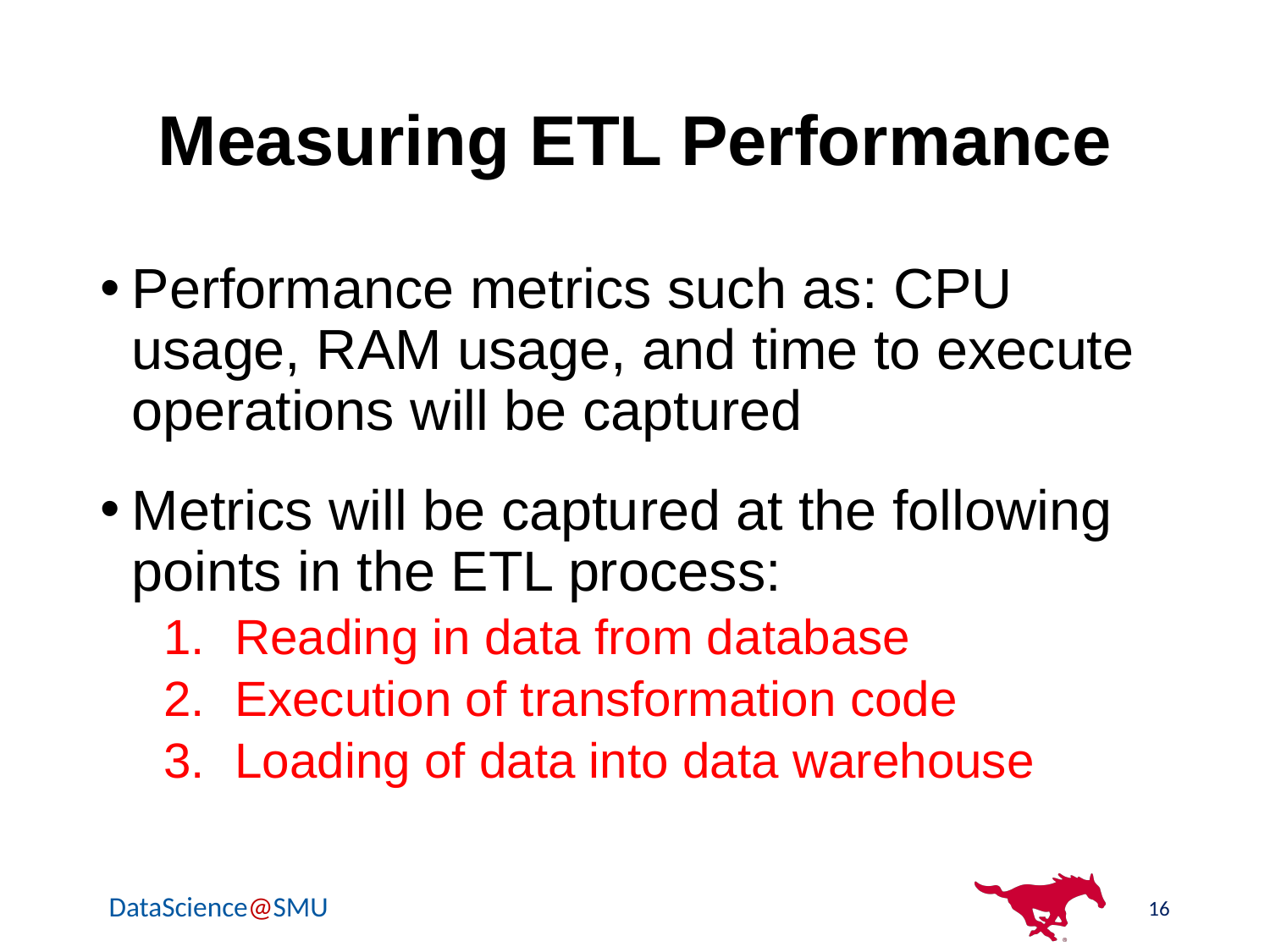

# Measuring ETL Performance
Performance metrics such as: CPU usage, RAM usage, and time to execute operations will be captured
Metrics will be captured at the following points in the ETL process:
Reading in data from database
Execution of transformation code
Loading of data into data warehouse
16